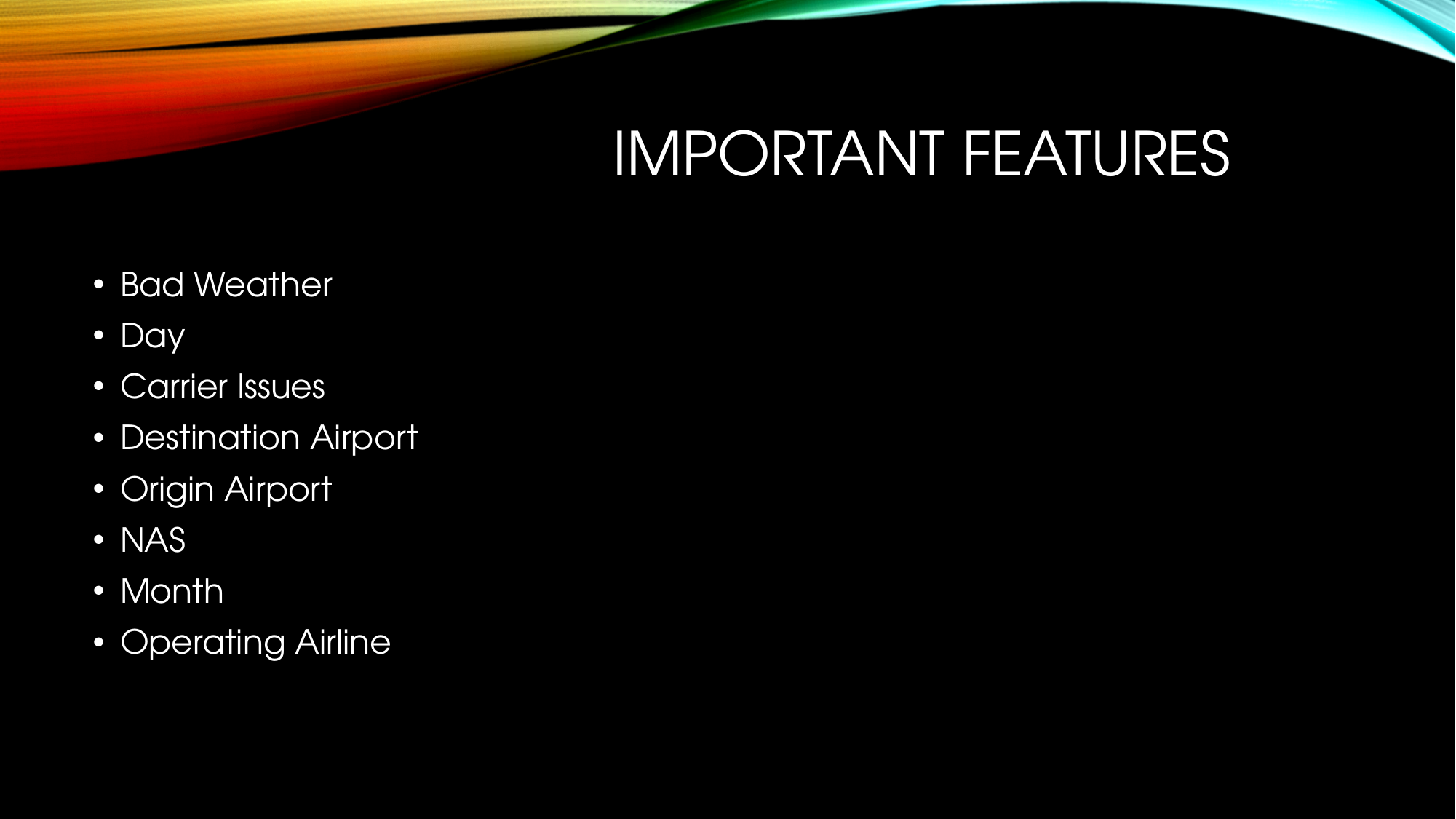

# Important features
Bad Weather
Day
Carrier Issues
Destination Airport
Origin Airport
NAS
Month
Operating Airline